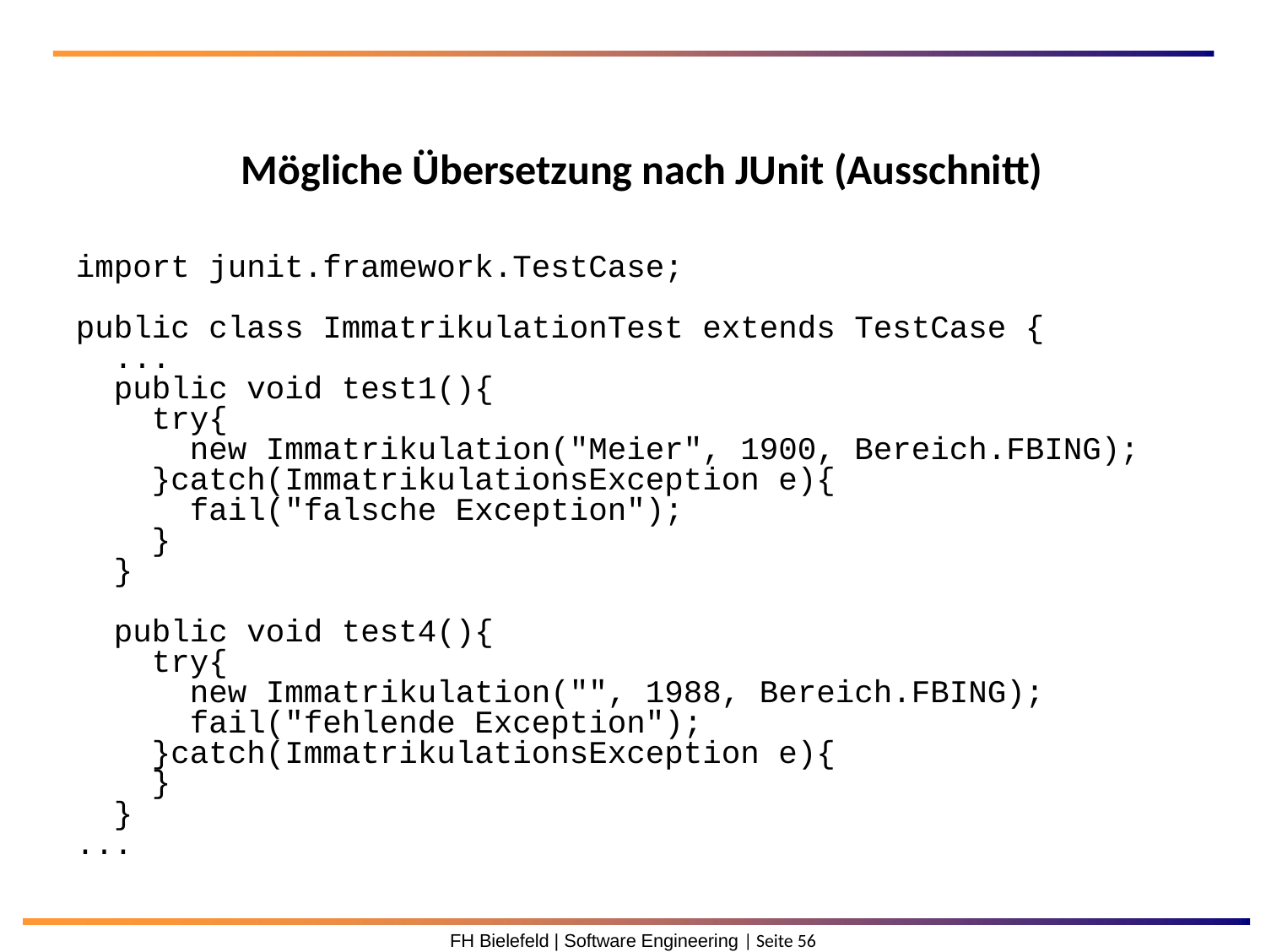

Mögliche Übersetzung nach JUnit (Ausschnitt)

import junit.framework.TestCase;

public class ImmatrikulationTest extends TestCase {
  ...
  public void test1(){
    try{
      new Immatrikulation("Meier", 1900, Bereich.FBING);
    }catch(ImmatrikulationsException e){
      fail("falsche Exception");
    }
  }

  public void test4(){
    try{
      new Immatrikulation("", 1988, Bereich.FBING);
      fail("fehlende Exception");
    }catch(ImmatrikulationsException e){
    }
  }
...